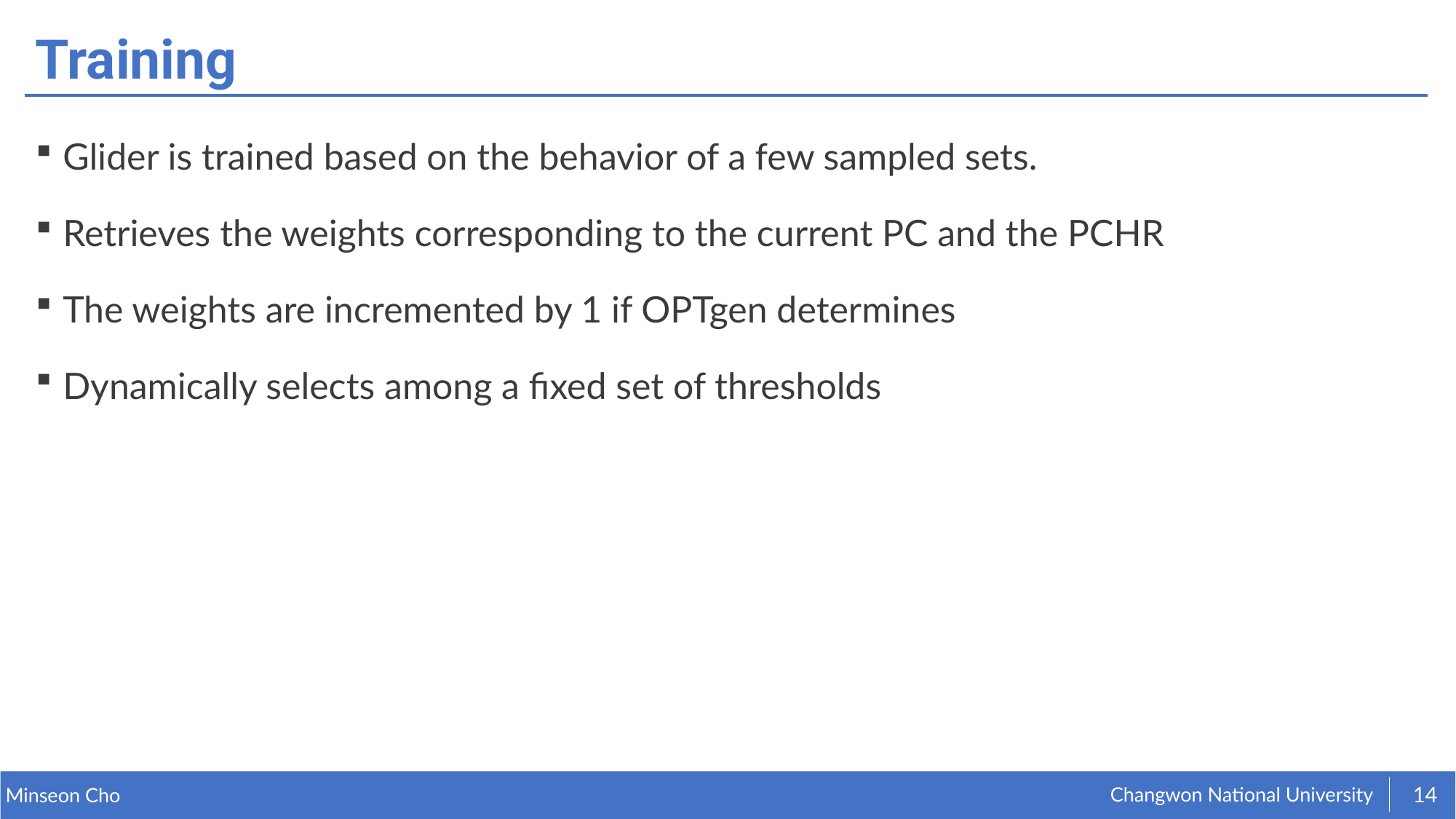

# Training
Glider is trained based on the behavior of a few sampled sets.
Retrieves the weights corresponding to the current PC and the PCHR
The weights are incremented by 1 if OPTgen determines
Dynamically selects among a fixed set of thresholds

14